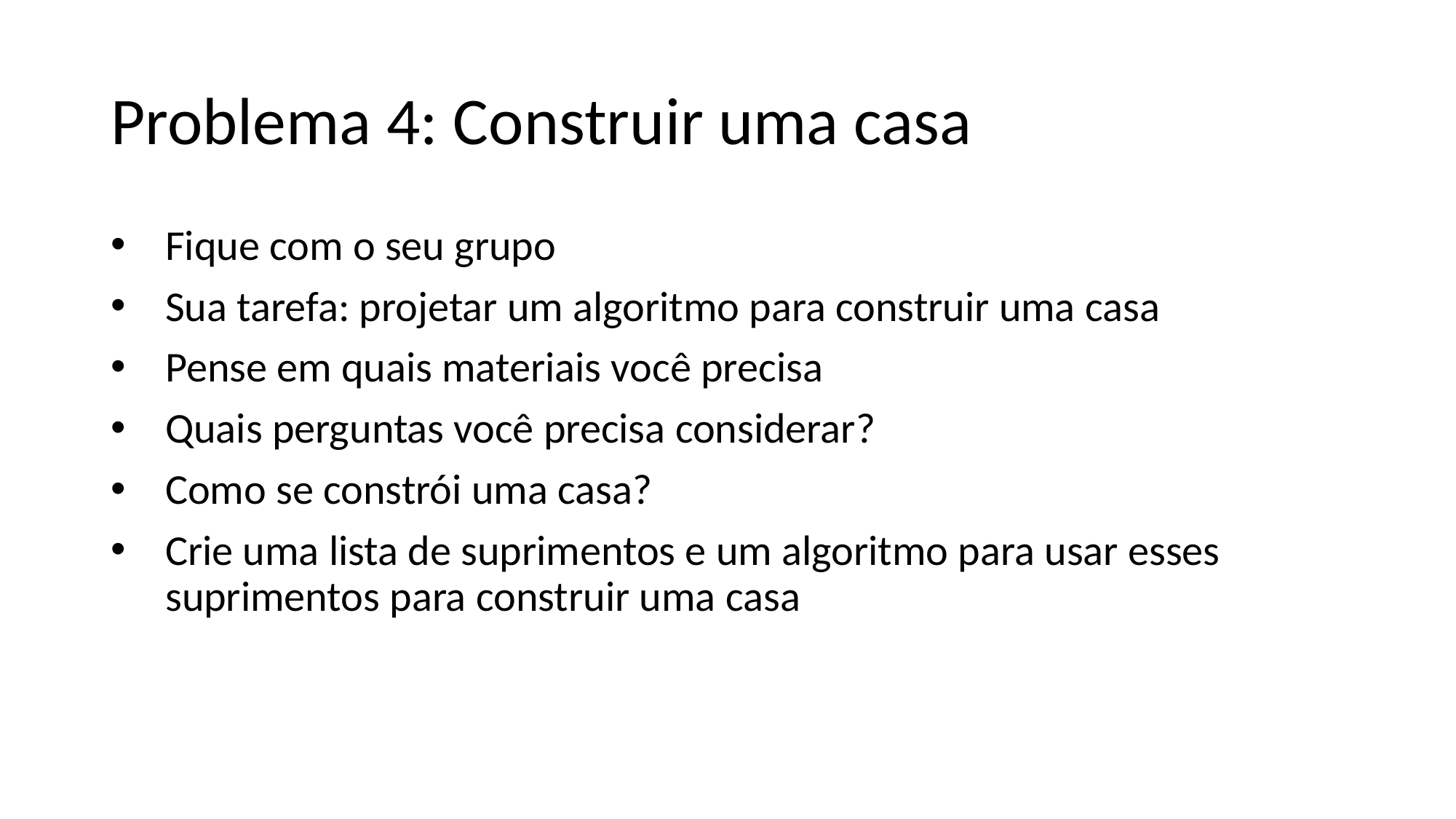

# Problema 4: Construir uma casa
Fique com o seu grupo
Sua tarefa: projetar um algoritmo para construir uma casa
Pense em quais materiais você precisa
Quais perguntas você precisa considerar?
Como se constrói uma casa?
Crie uma lista de suprimentos e um algoritmo para usar esses suprimentos para construir uma casa